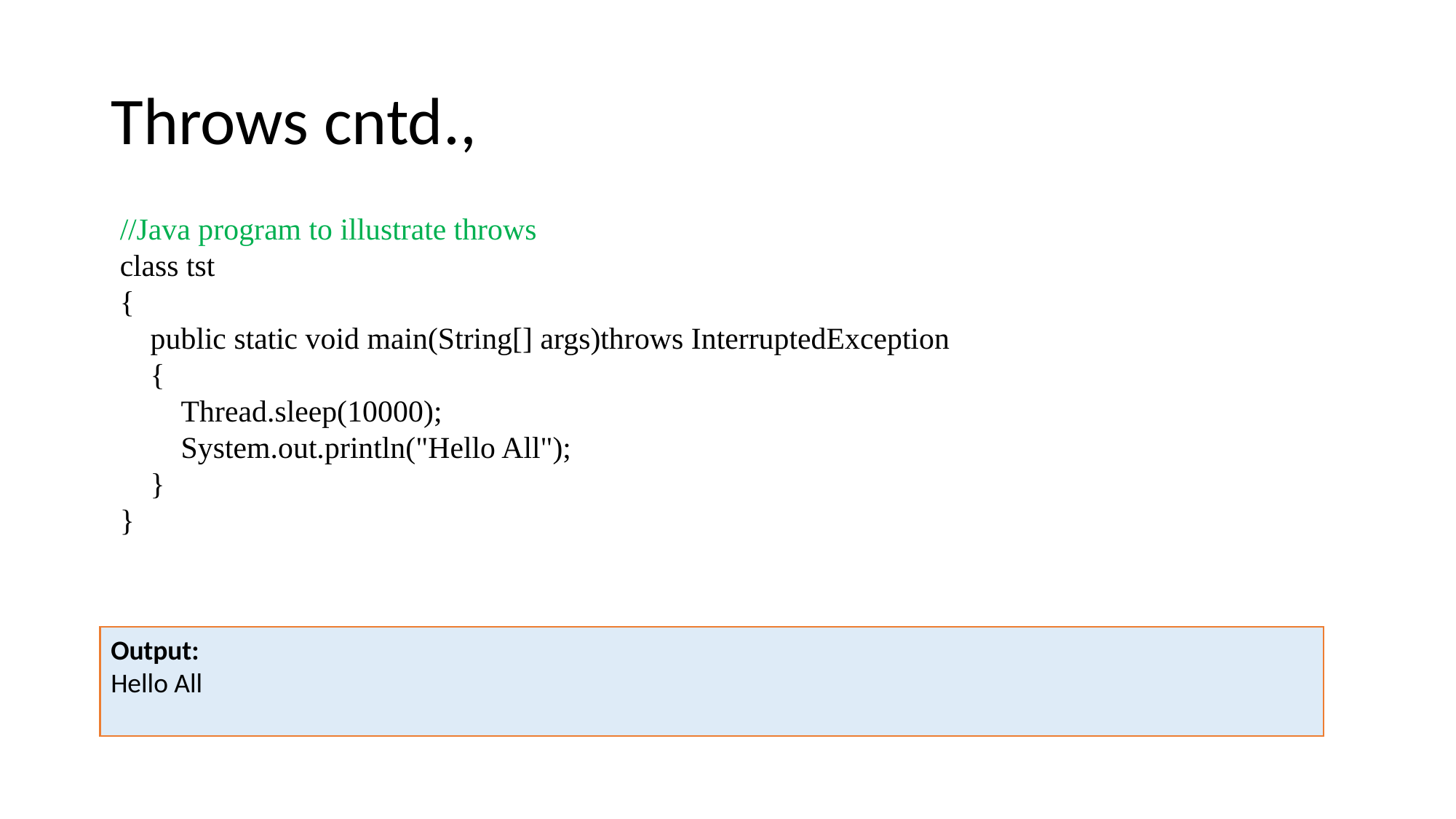

# Throws cntd.,
//Java program to illustrate throws
class tst
{
    public static void main(String[] args)throws InterruptedException
    {
        Thread.sleep(10000);
        System.out.println("Hello All");
    }
}
Output:
Hello All